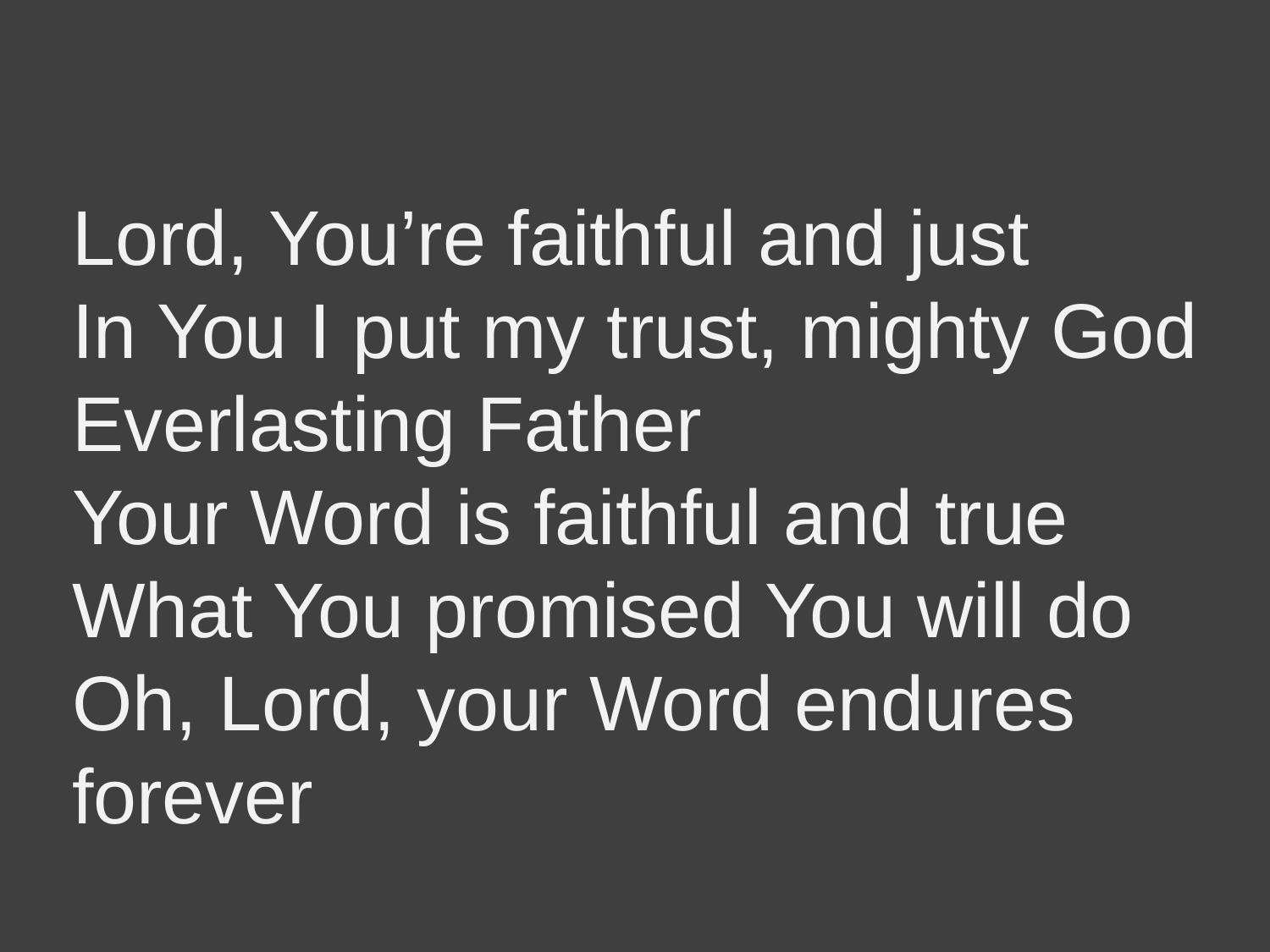

# Lord, You’re faithful and just In You I put my trust, mighty God Everlasting Father Your Word is faithful and true What You promised You will do Oh, Lord, your Word endures forever